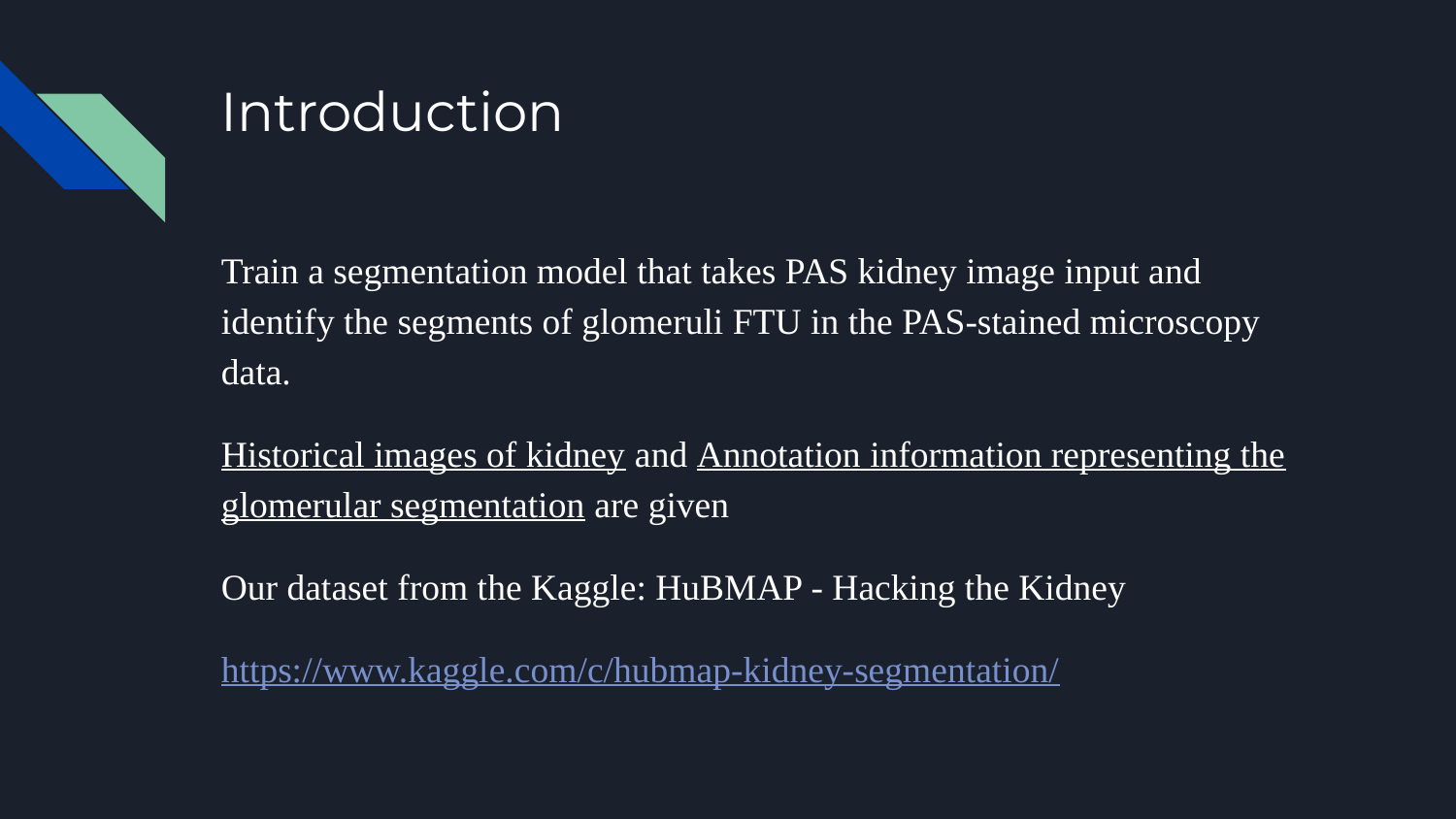

# Introduction

Train a segmentation model that takes PAS kidney image input and identify the segments of glomeruli FTU in the PAS-stained microscopy data.
Historical images of kidney and Annotation information representing the glomerular segmentation are given
Our dataset from the Kaggle: HuBMAP - Hacking the Kidney
https://www.kaggle.com/c/hubmap-kidney-segmentation/